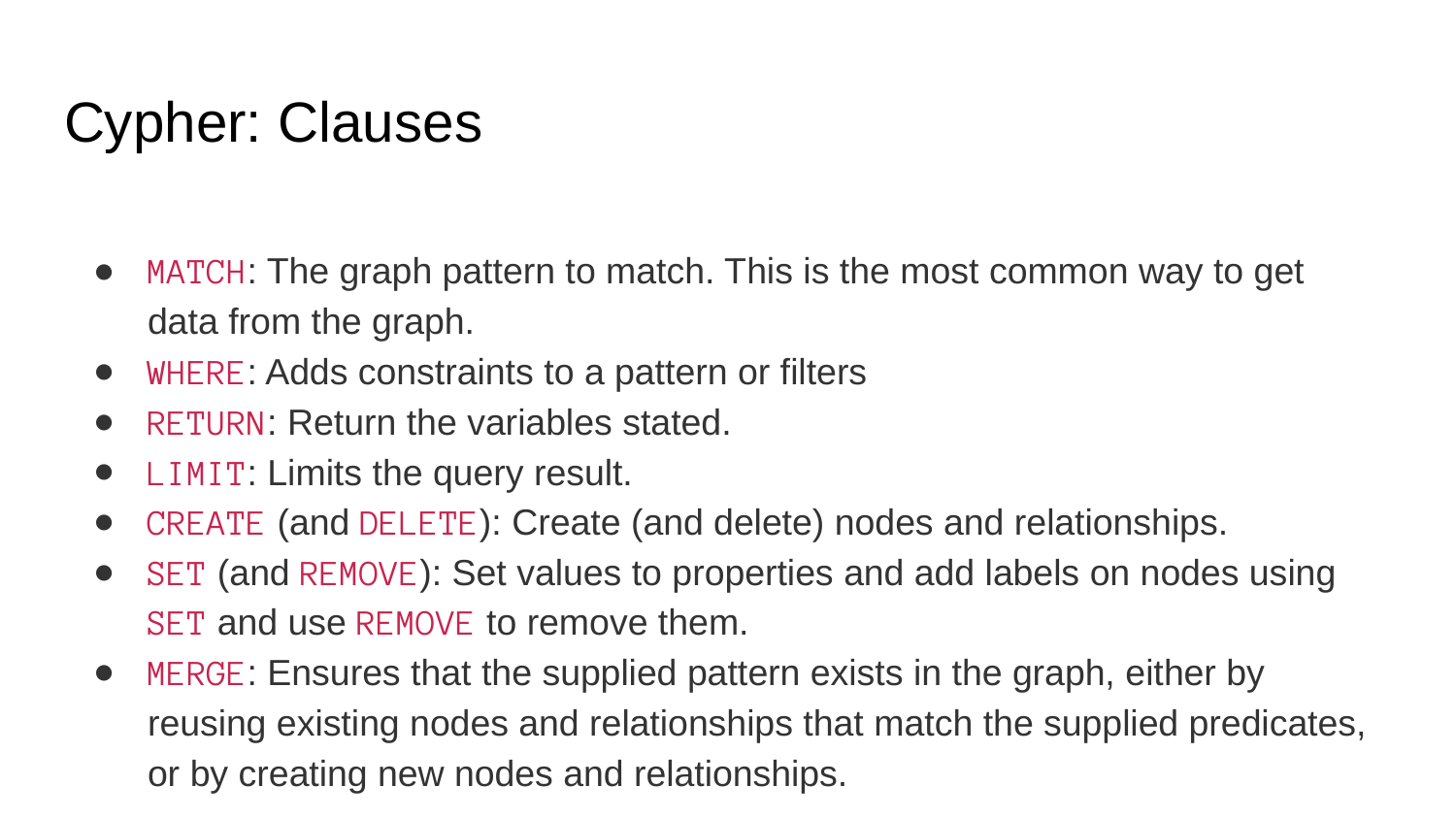

# Cypher: Clauses
MATCH: The graph pattern to match. This is the most common way to get data from the graph.
WHERE: Adds constraints to a pattern or filters
RETURN: Return the variables stated.
LIMIT: Limits the query result.
CREATE (and DELETE): Create (and delete) nodes and relationships.
SET (and REMOVE): Set values to properties and add labels on nodes using SET and use REMOVE to remove them.
MERGE: Ensures that the supplied pattern exists in the graph, either by reusing existing nodes and relationships that match the supplied predicates, or by creating new nodes and relationships.